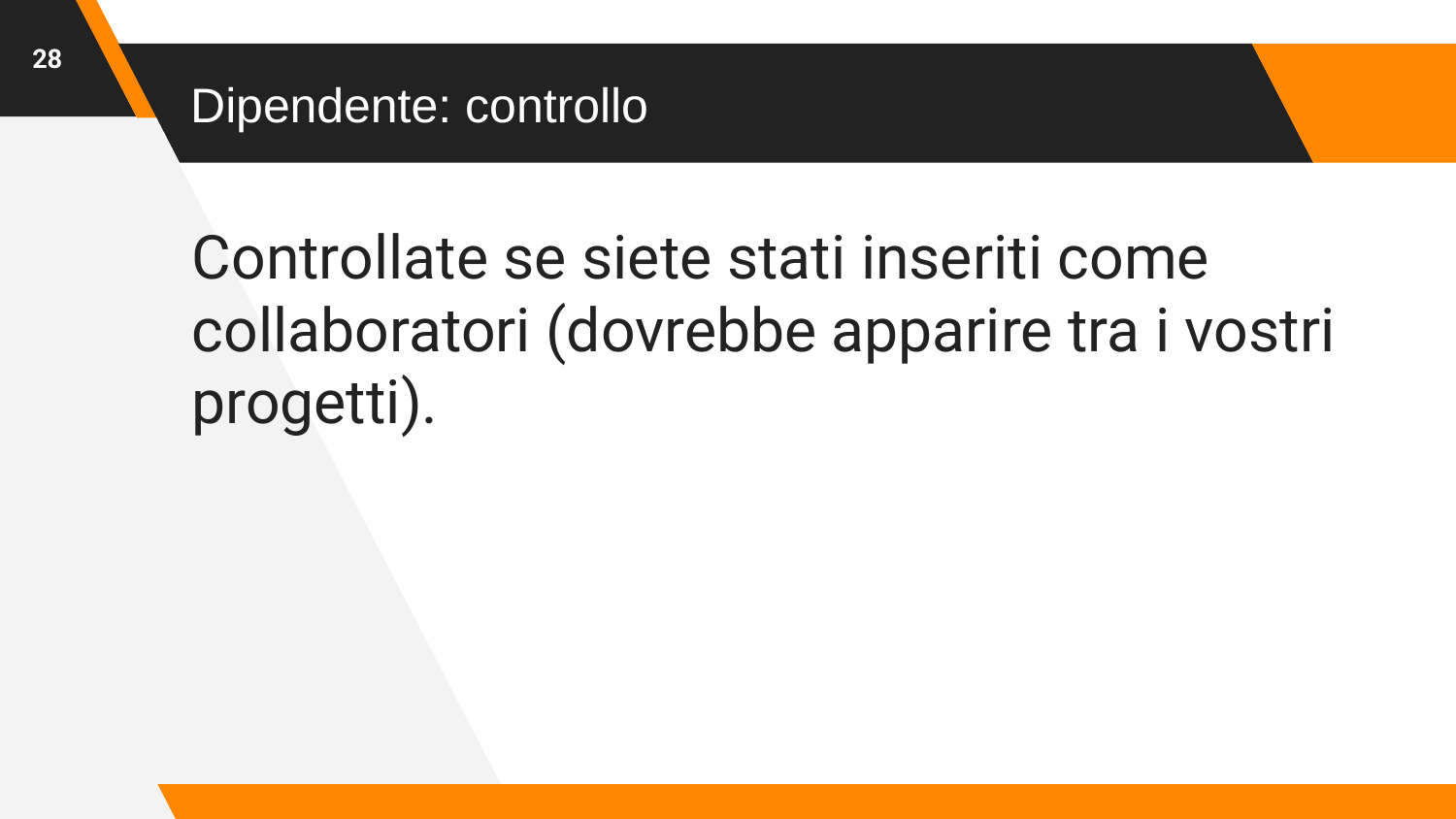

28
# Dipendente: controllo
Controllate se siete stati inseriti come collaboratori (dovrebbe apparire tra i vostri progetti).